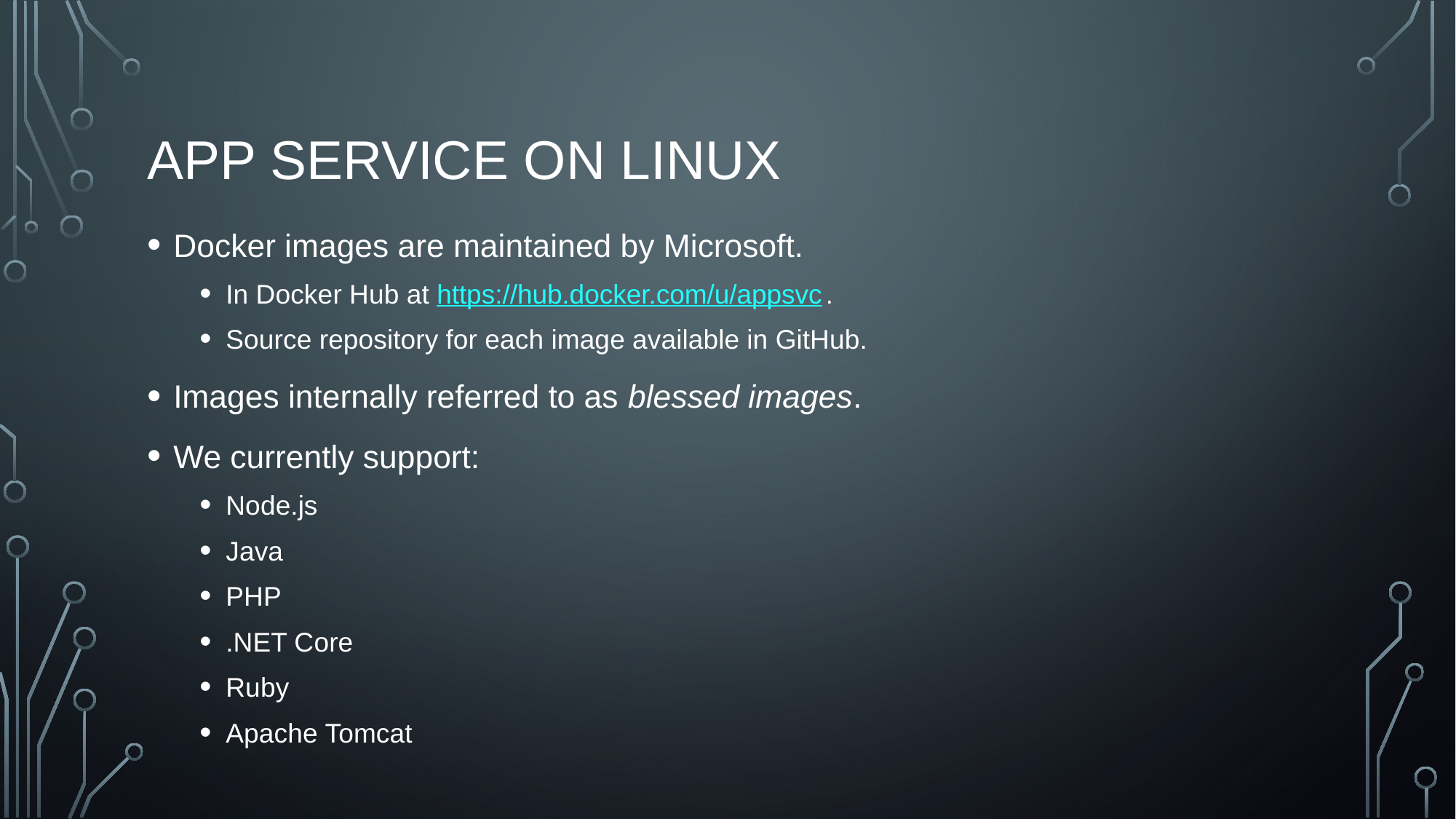

# App Service on Linux
Docker images are maintained by Microsoft.
In Docker Hub at https://hub.docker.com/u/appsvc.
Source repository for each image available in GitHub.
Images internally referred to as blessed images.
We currently support:
Node.js
Java
PHP
.NET Core
Ruby
Apache Tomcat